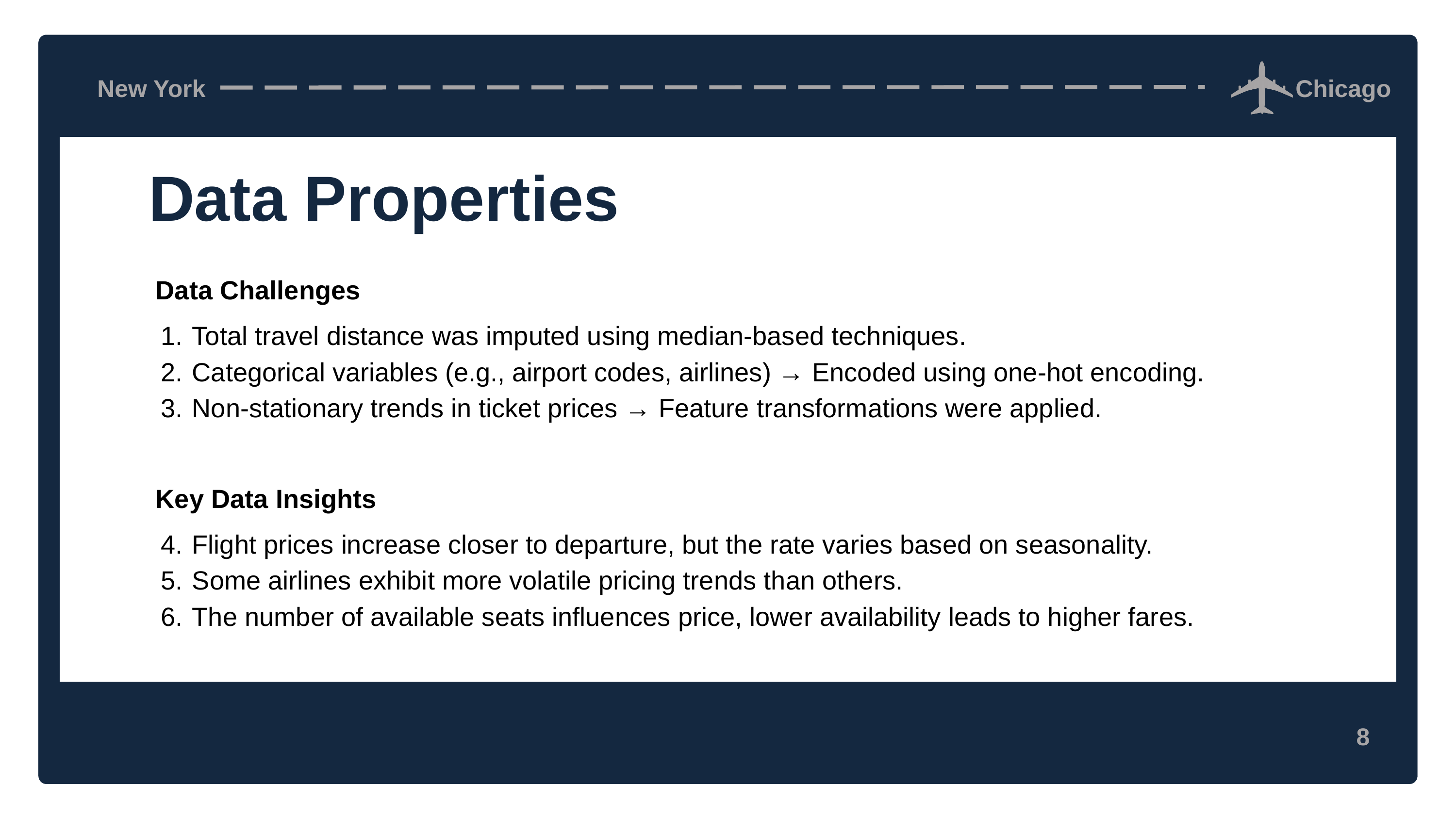

New York
Chicago

Data Properties
Data Challenges
Total travel distance was imputed using median-based techniques.
Categorical variables (e.g., airport codes, airlines) → Encoded using one-hot encoding.
Non-stationary trends in ticket prices → Feature transformations were applied.

Key Data Insights
Flight prices increase closer to departure, but the rate varies based on seasonality.
Some airlines exhibit more volatile pricing trends than others.
The number of available seats influences price, lower availability leads to higher fares.
8